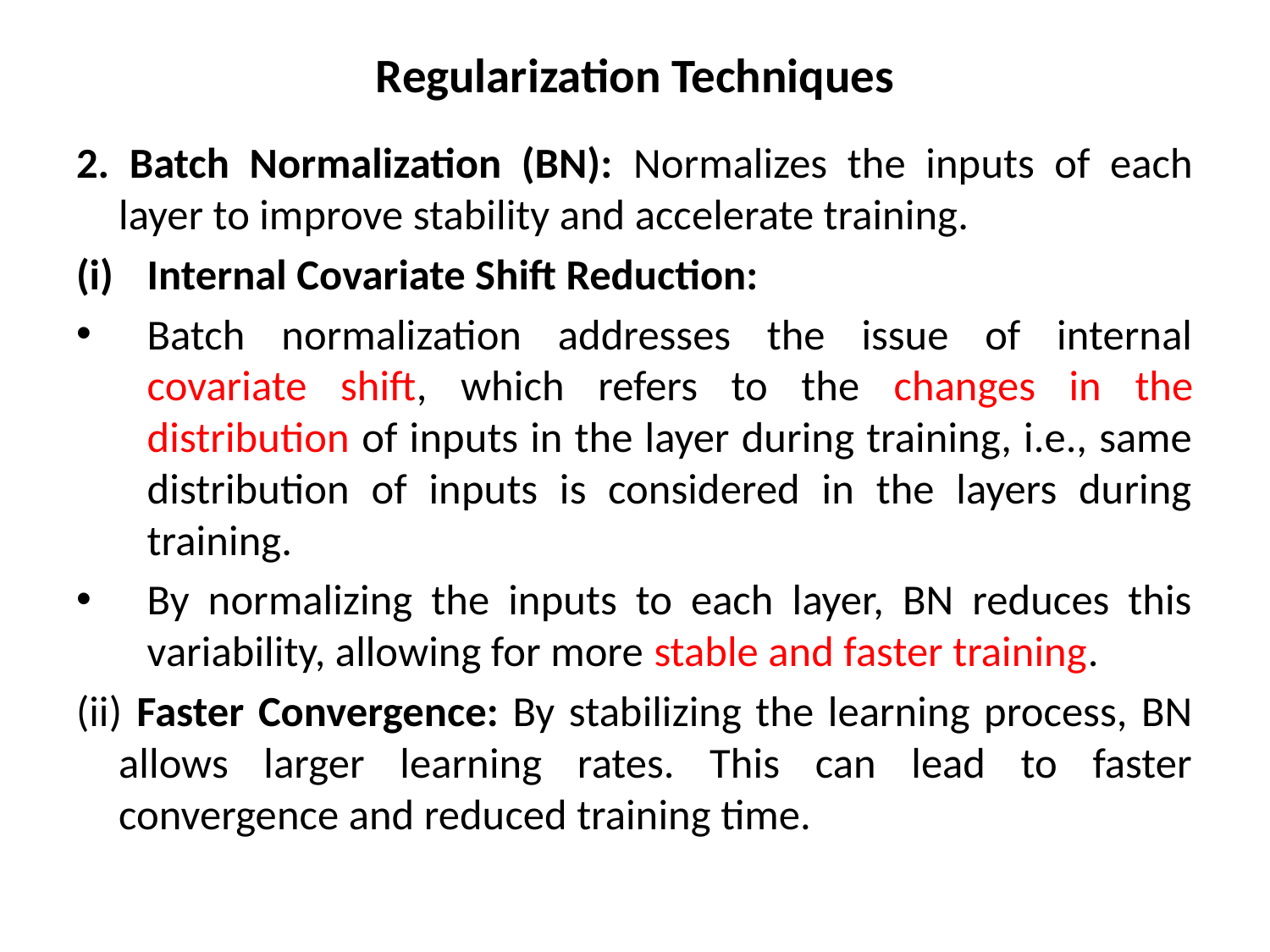

# Regularization Techniques
2. Batch Normalization (BN): Normalizes the inputs of each layer to improve stability and accelerate training.
Internal Covariate Shift Reduction:
Batch normalization addresses the issue of internal covariate shift, which refers to the changes in the distribution of inputs in the layer during training, i.e., same distribution of inputs is considered in the layers during training.
By normalizing the inputs to each layer, BN reduces this variability, allowing for more stable and faster training.
(ii) Faster Convergence: By stabilizing the learning process, BN allows larger learning rates. This can lead to faster convergence and reduced training time.